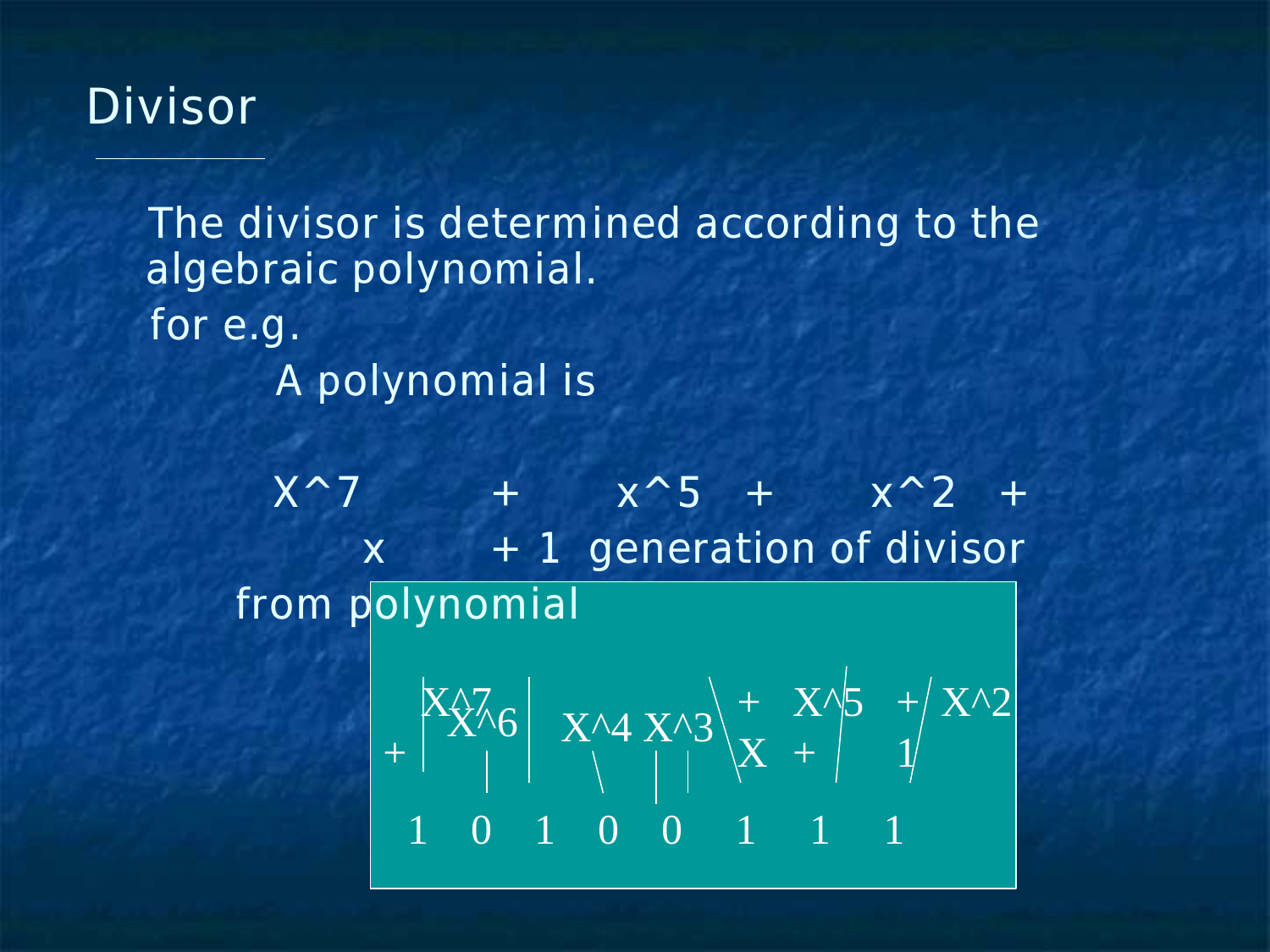

# Divisor

The divisor is determined according to the  algebraic polynomial.
for e.g.
A polynomial is

X^7	+	x^5	+	x^2	+	x	+ 1  generation of divisor from polynomial

X^7	+	X^5	+	X^2	+	X	+	1

X^6
X^4 X^3

1	0	1	0	0	1	1	1